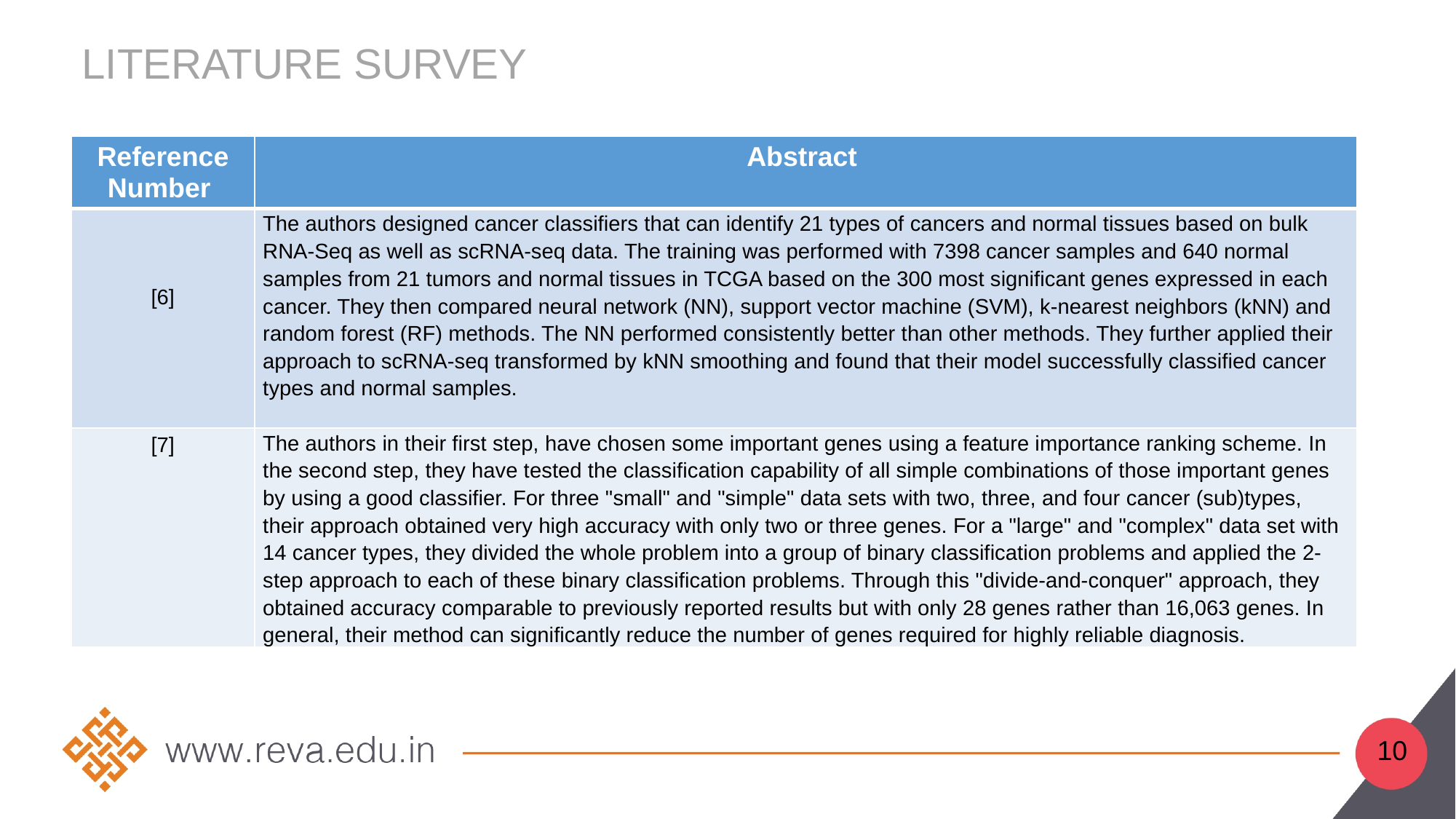

# Literature survey
| Reference Number | Abstract |
| --- | --- |
| [6] | The authors designed cancer classifiers that can identify 21 types of cancers and normal tissues based on bulk RNA-Seq as well as scRNA-seq data. The training was performed with 7398 cancer samples and 640 normal samples from 21 tumors and normal tissues in TCGA based on the 300 most significant genes expressed in each cancer. They then compared neural network (NN), support vector machine (SVM), k-nearest neighbors (kNN) and random forest (RF) methods. The NN performed consistently better than other methods. They further applied their approach to scRNA-seq transformed by kNN smoothing and found that their model successfully classified cancer types and normal samples. |
| [7] | The authors in their first step, have chosen some important genes using a feature importance ranking scheme. In the second step, they have tested the classification capability of all simple combinations of those important genes by using a good classifier. For three "small" and "simple" data sets with two, three, and four cancer (sub)types, their approach obtained very high accuracy with only two or three genes. For a "large" and "complex" data set with 14 cancer types, they divided the whole problem into a group of binary classification problems and applied the 2-step approach to each of these binary classification problems. Through this "divide-and-conquer" approach, they obtained accuracy comparable to previously reported results but with only 28 genes rather than 16,063 genes. In general, their method can significantly reduce the number of genes required for highly reliable diagnosis. |
10